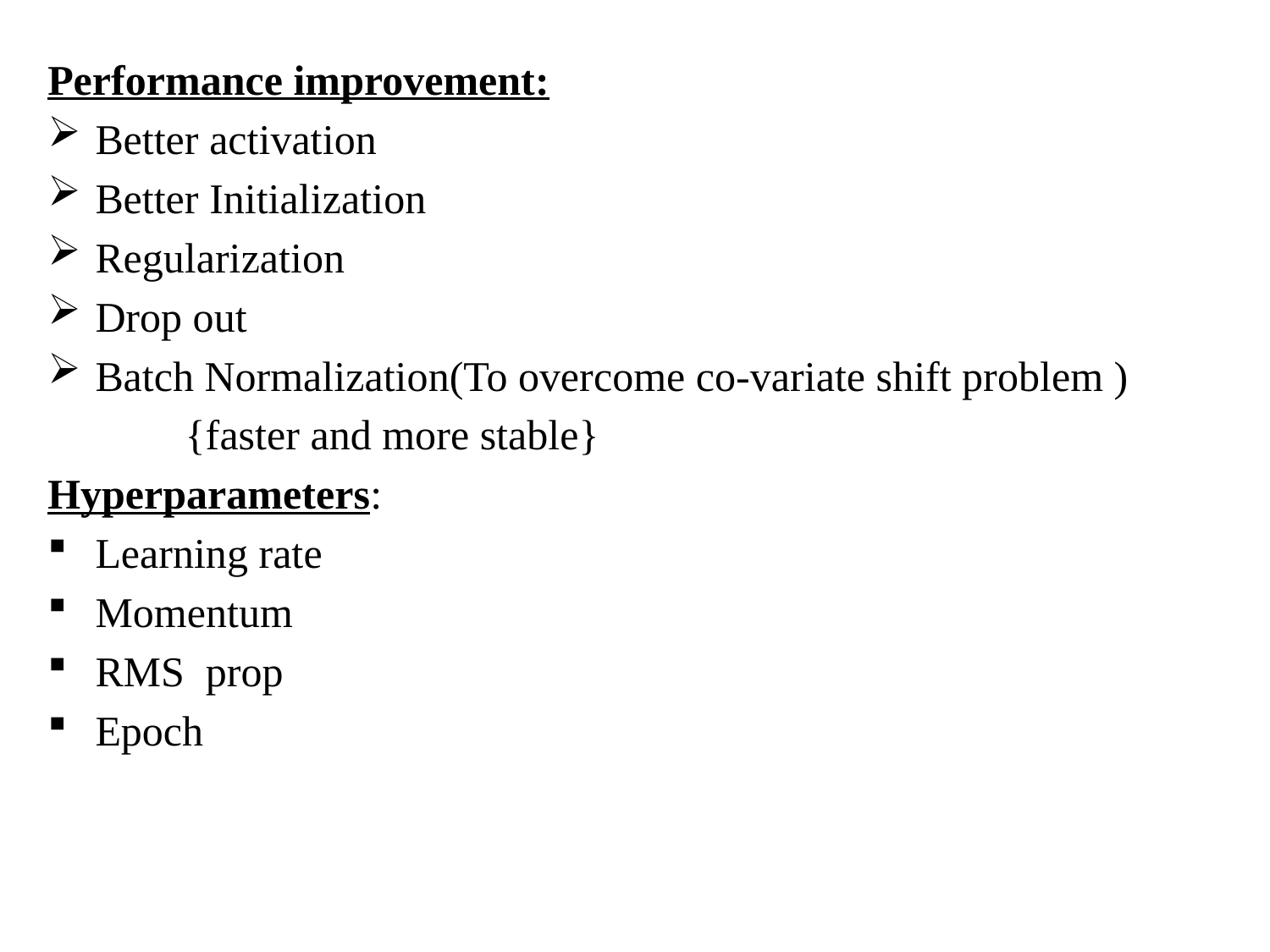

Performance improvement:
Better activation
Better Initialization
Regularization
Drop out
Batch Normalization(To overcome co-variate shift problem )
             {faster and more stable}
Hyperparameters:
Learning rate
Momentum
RMS  prop
Epoch